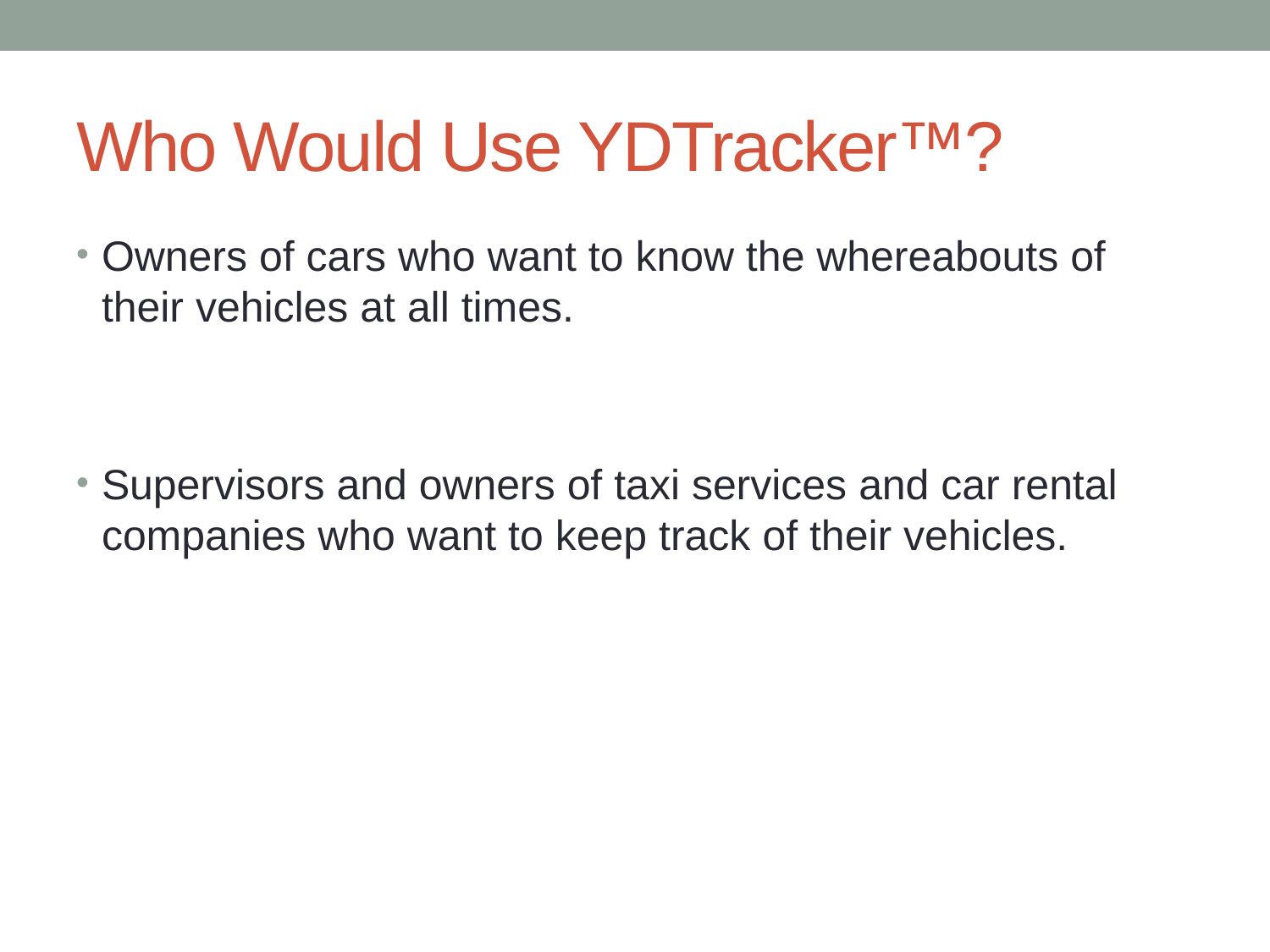

# Who Would Use YDTracker™?
Owners of cars who want to know the whereabouts of their vehicles at all times.

Supervisors and owners of taxi services and car rental companies who want to keep track of their vehicles.